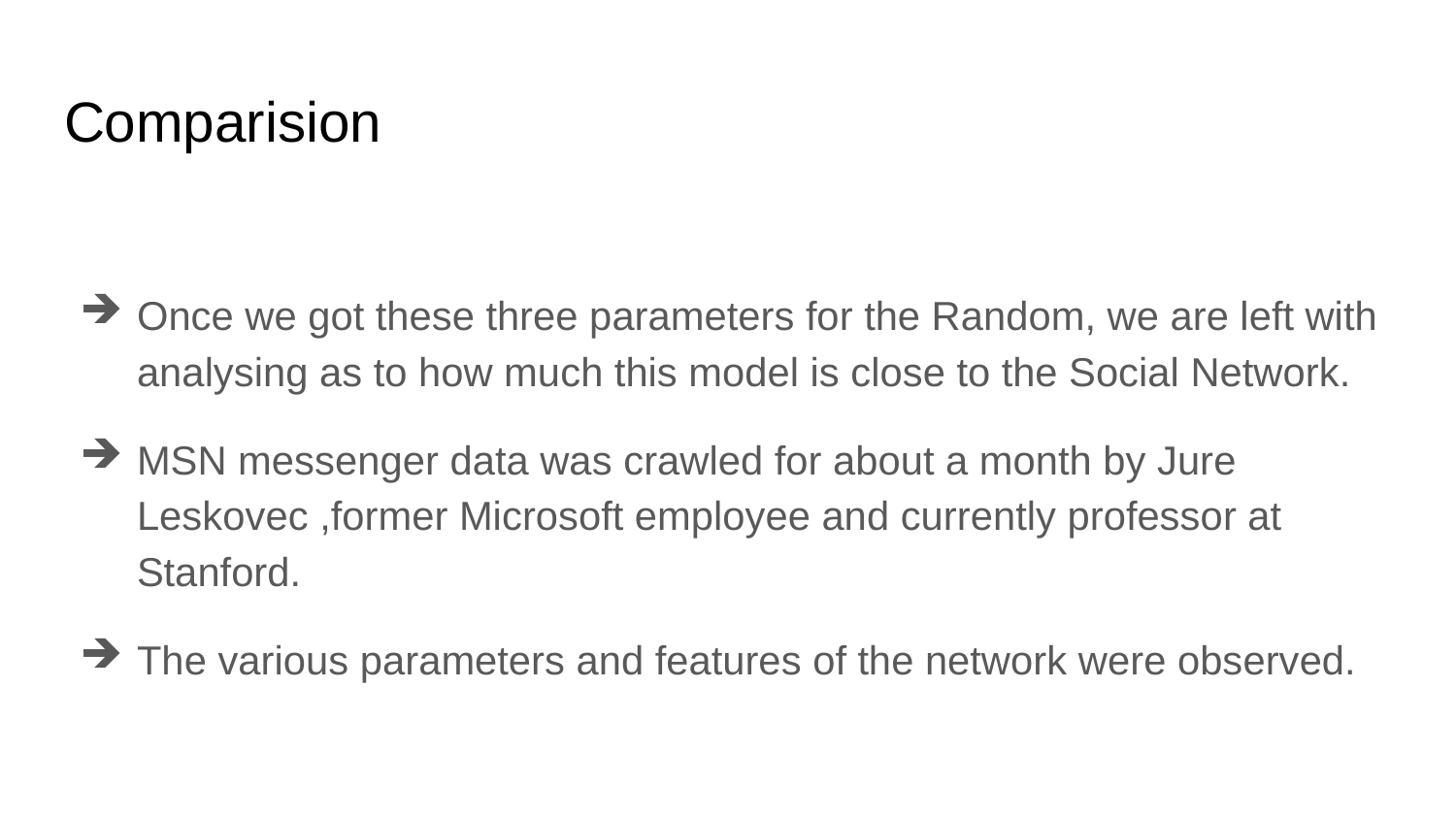

# Comparision
Once we got these three parameters for the Random, we are left with analysing as to how much this model is close to the Social Network.
MSN messenger data was crawled for about a month by Jure Leskovec ,former Microsoft employee and currently professor at Stanford.
The various parameters and features of the network were observed.